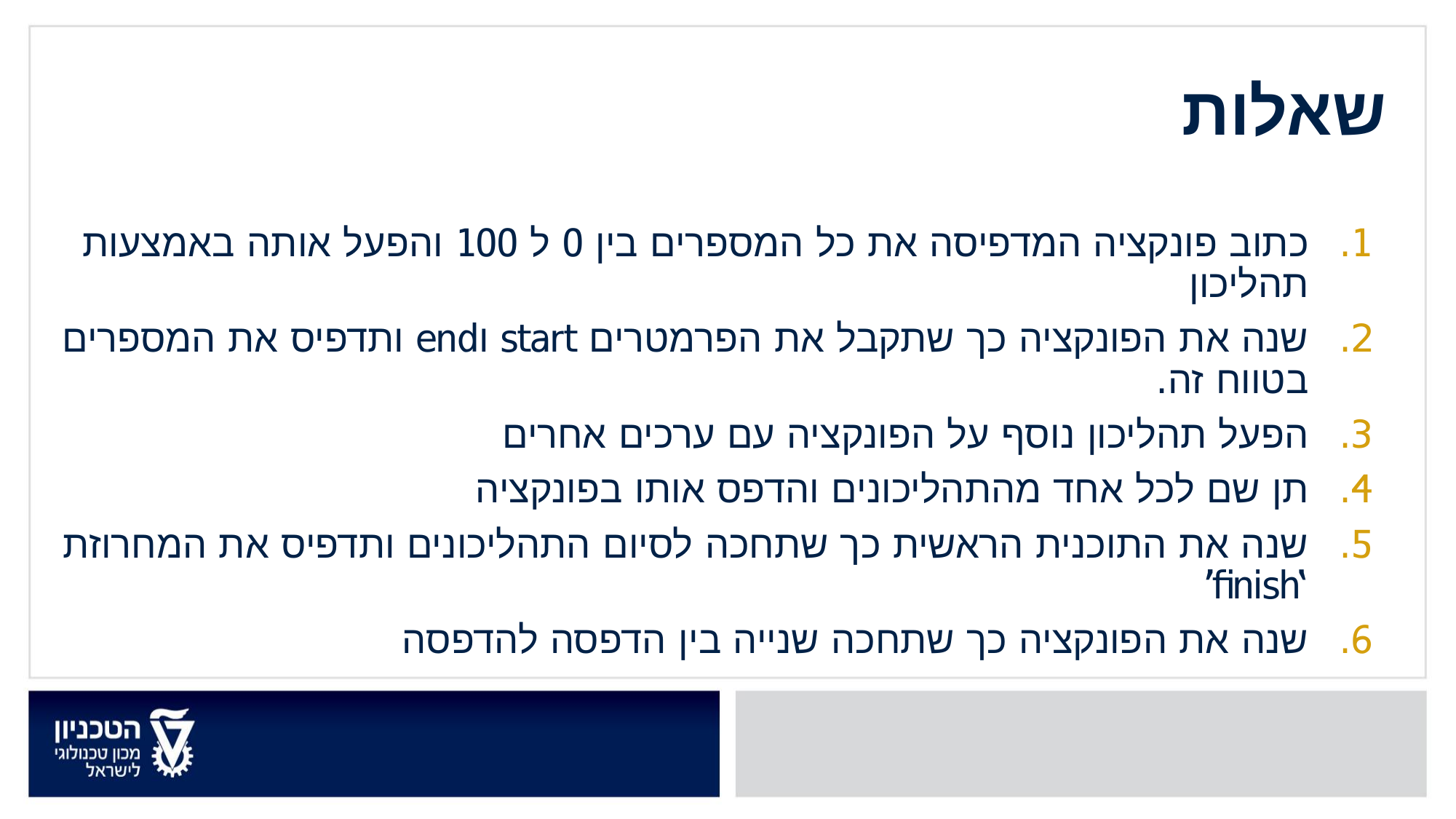

שאלות
כתוב פונקציה המדפיסה את כל המספרים בין 0 ל 100 והפעל אותה באמצעות תהליכון
שנה את הפונקציה כך שתקבל את הפרמטרים start וend ותדפיס את המספרים בטווח זה.
הפעל תהליכון נוסף על הפונקציה עם ערכים אחרים
תן שם לכל אחד מהתהליכונים והדפס אותו בפונקציה
שנה את התוכנית הראשית כך שתחכה לסיום התהליכונים ותדפיס את המחרוזת ‘finish’
שנה את הפונקציה כך שתחכה שנייה בין הדפסה להדפסה